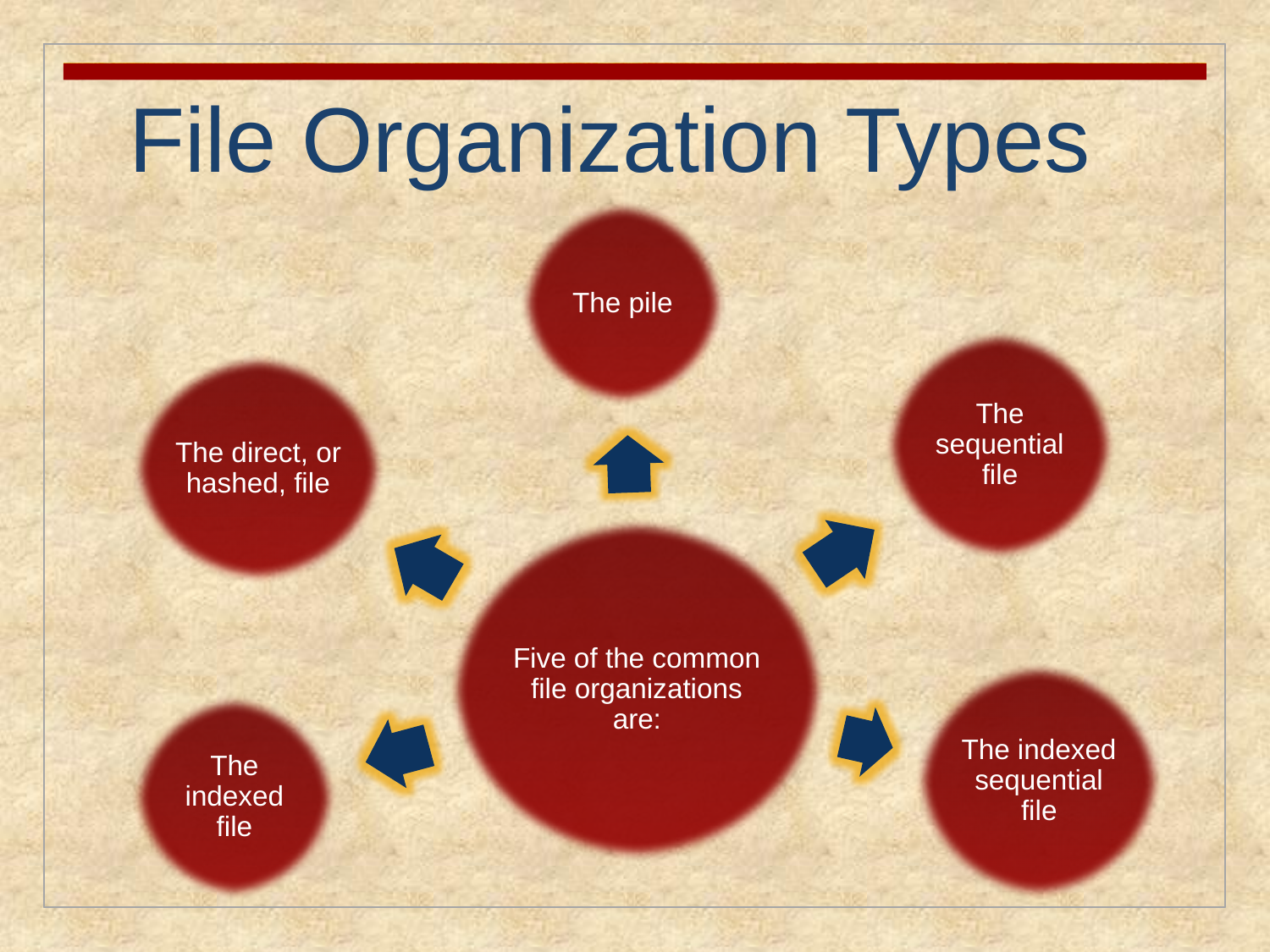

File Organization Types
Five of the common file organizations are:

The pile

The sequential file

The indexed sequential file

The indexed file

The direct, or hashed, file